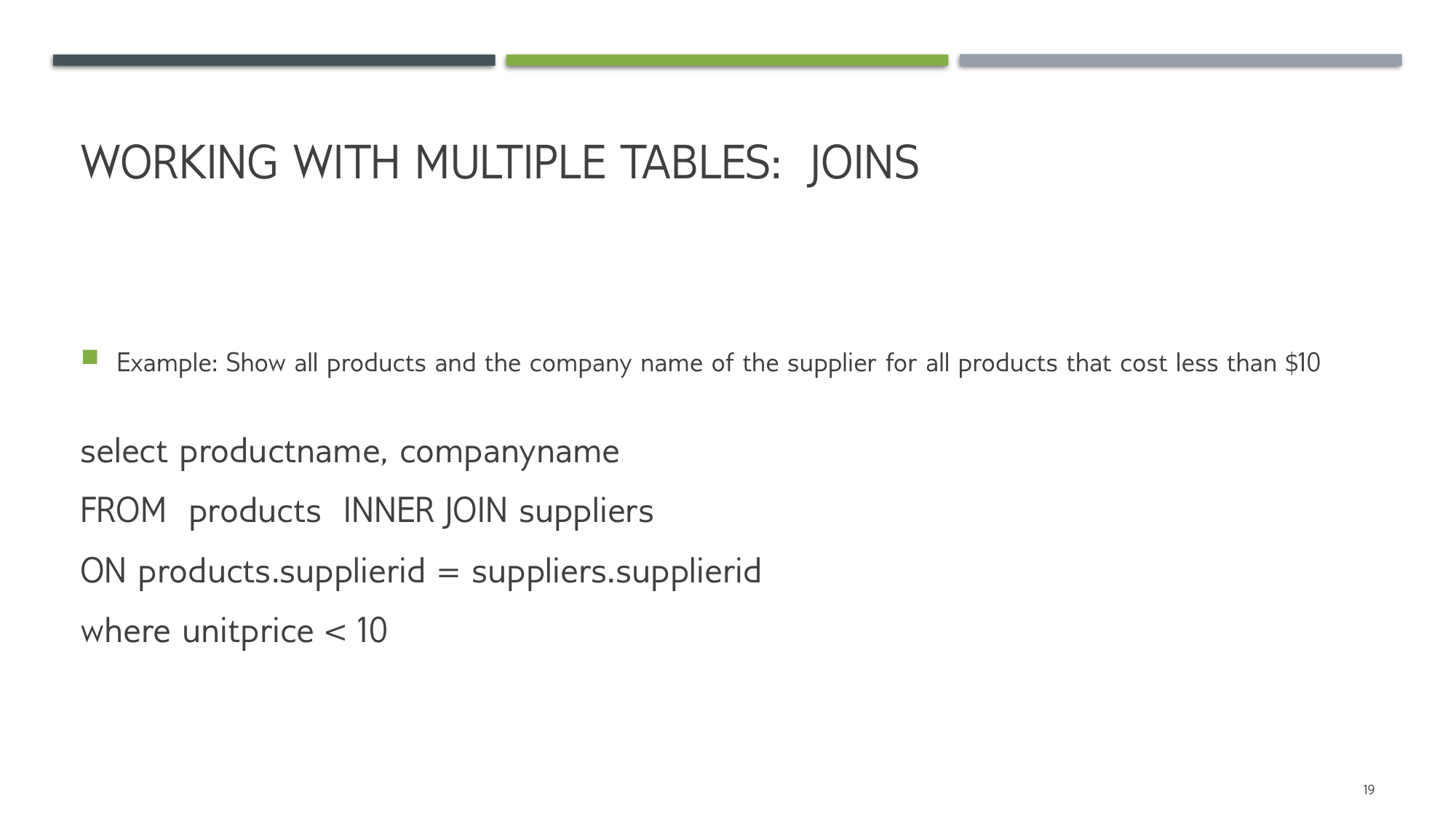

# Working with multiple tables:  Joins
Example: Show all products and the company name of the supplier for all products that cost less than $10
select productname, companyname
FROM  products  INNER JOIN suppliers
ON products.supplierid = suppliers.supplierid
where unitprice < 10
19